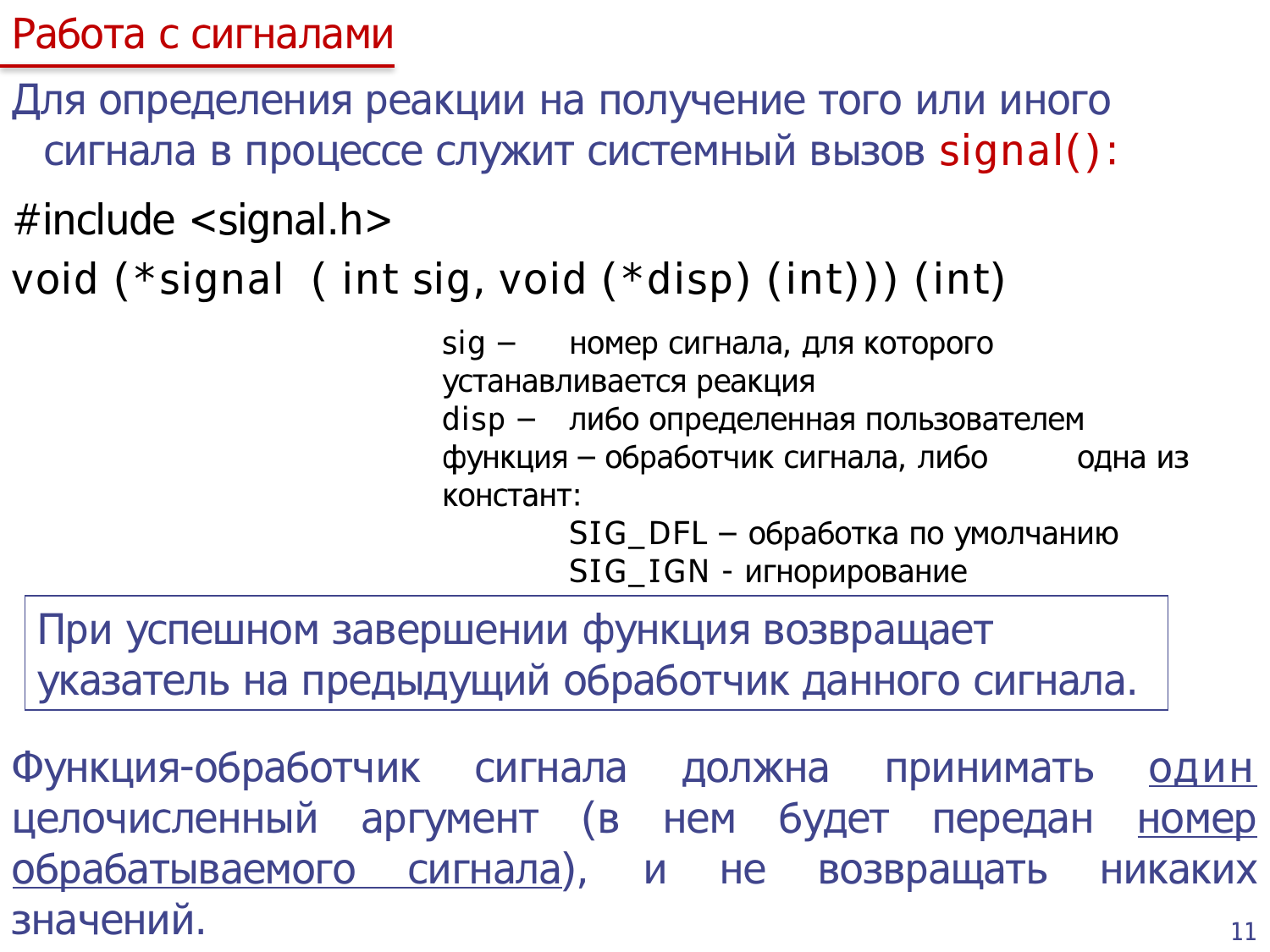

Работа с сигналами
Для определения реакции на получение того или иного сигнала в процессе служит системный вызов signal():
#include <signal.h>
void (*signal  ( int sig, void (*disp) (int))) (int)
sig –	номер сигнала, для которого 	устанавливается реакция
disp – 	либо определенная пользователем 	функция – обработчик сигнала, либо 	одна из констант:
	SIG_DFL – обработка по умолчанию
SIG_IGN - игнорирование
При успешном завершении функция возвращает указатель на предыдущий обработчик данного сигнала.
Функция-обработчик сигнала должна принимать один целочисленный аргумент (в нем будет передан номер обрабатываемого сигнала), и не возвращать никаких значений.
11